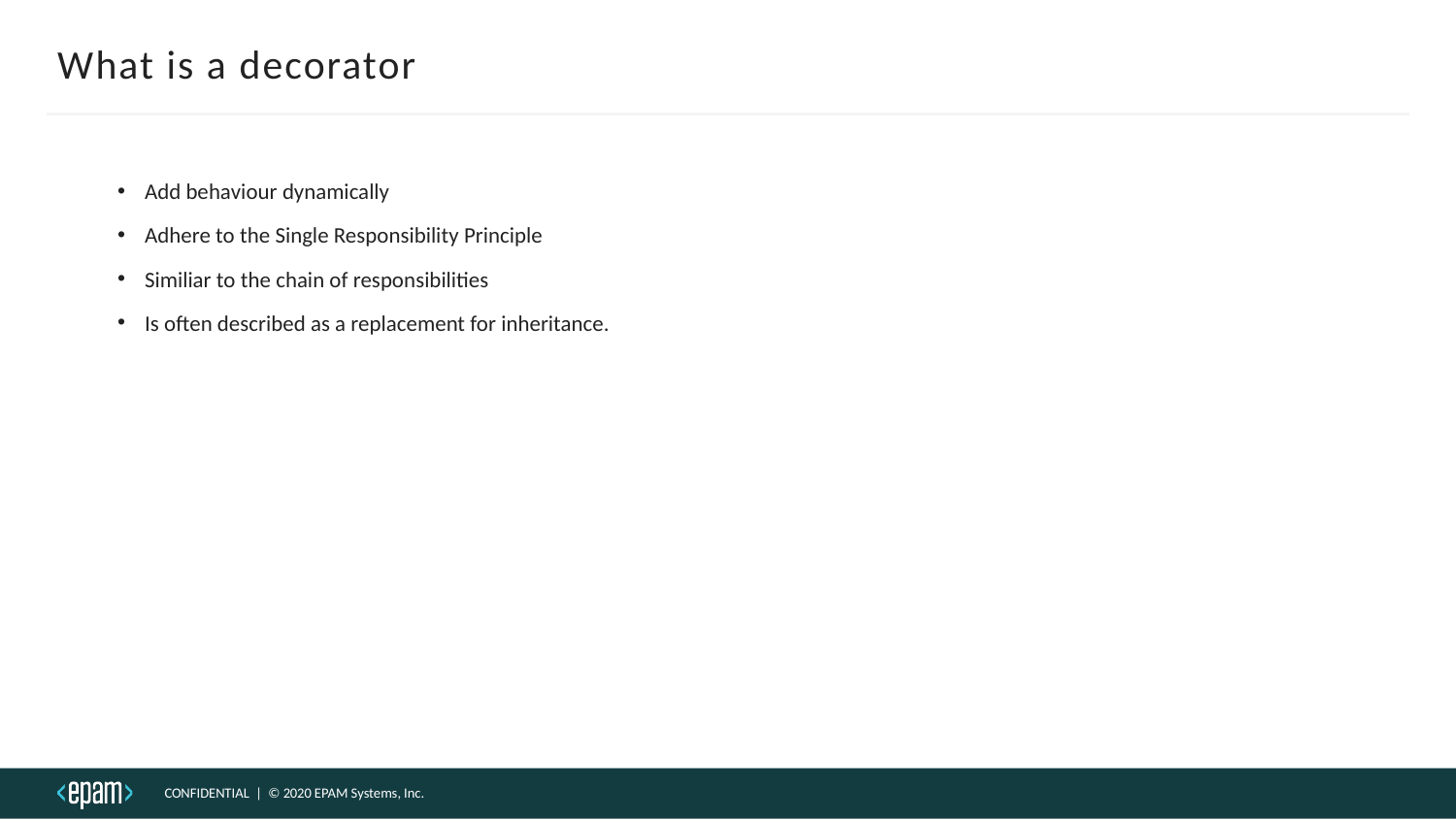

# What is a decorator
Add behaviour dynamically
Adhere to the Single Responsibility Principle
Similiar to the chain of responsibilities
Is often described as a replacement for inheritance.